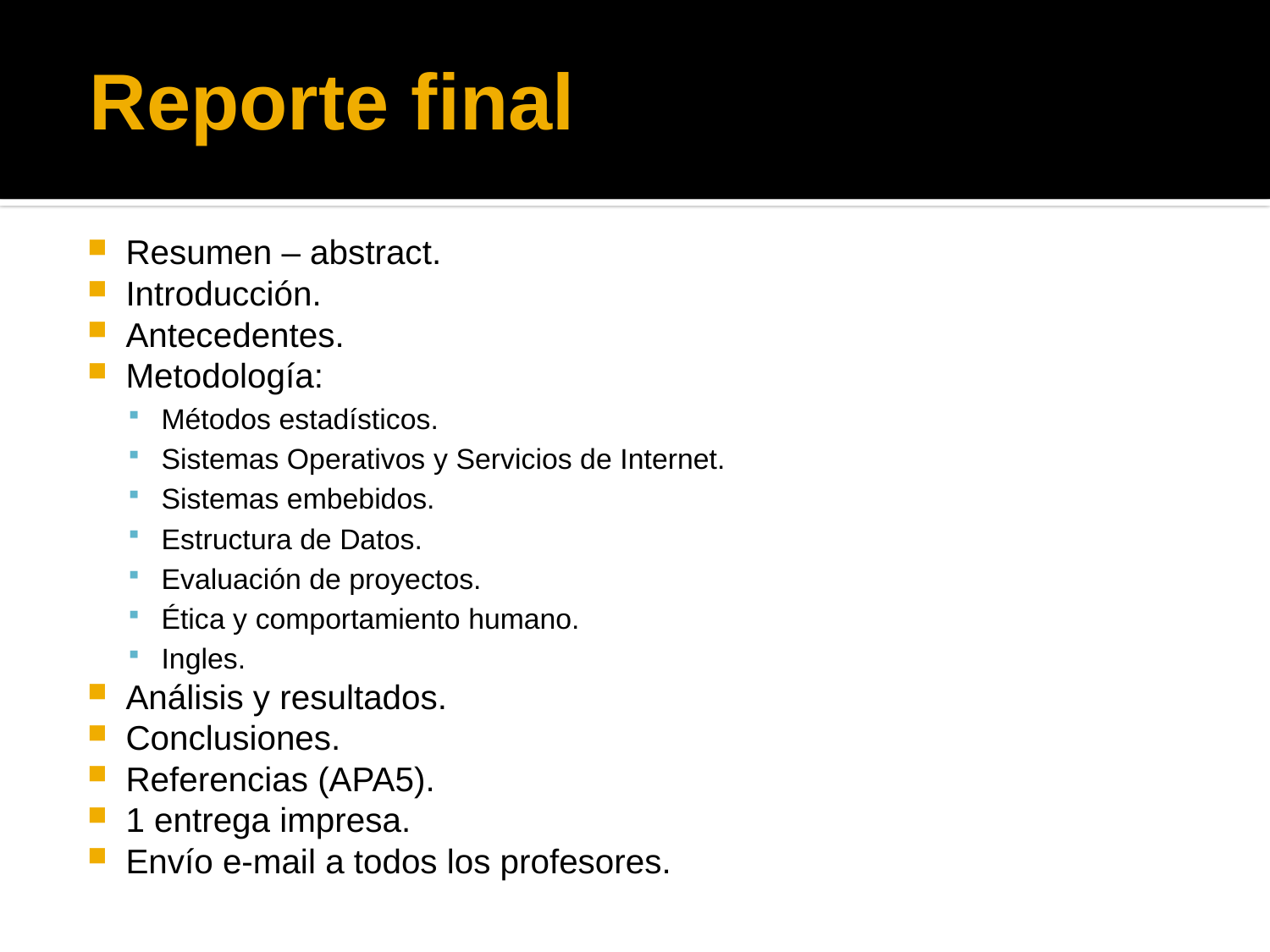

# Reporte final
Resumen – abstract.
Introducción.
Antecedentes.
Metodología:
Métodos estadísticos.
Sistemas Operativos y Servicios de Internet.
Sistemas embebidos.
Estructura de Datos.
Evaluación de proyectos.
Ética y comportamiento humano.
Ingles.
Análisis y resultados.
Conclusiones.
Referencias (APA5).
1 entrega impresa.
Envío e-mail a todos los profesores.